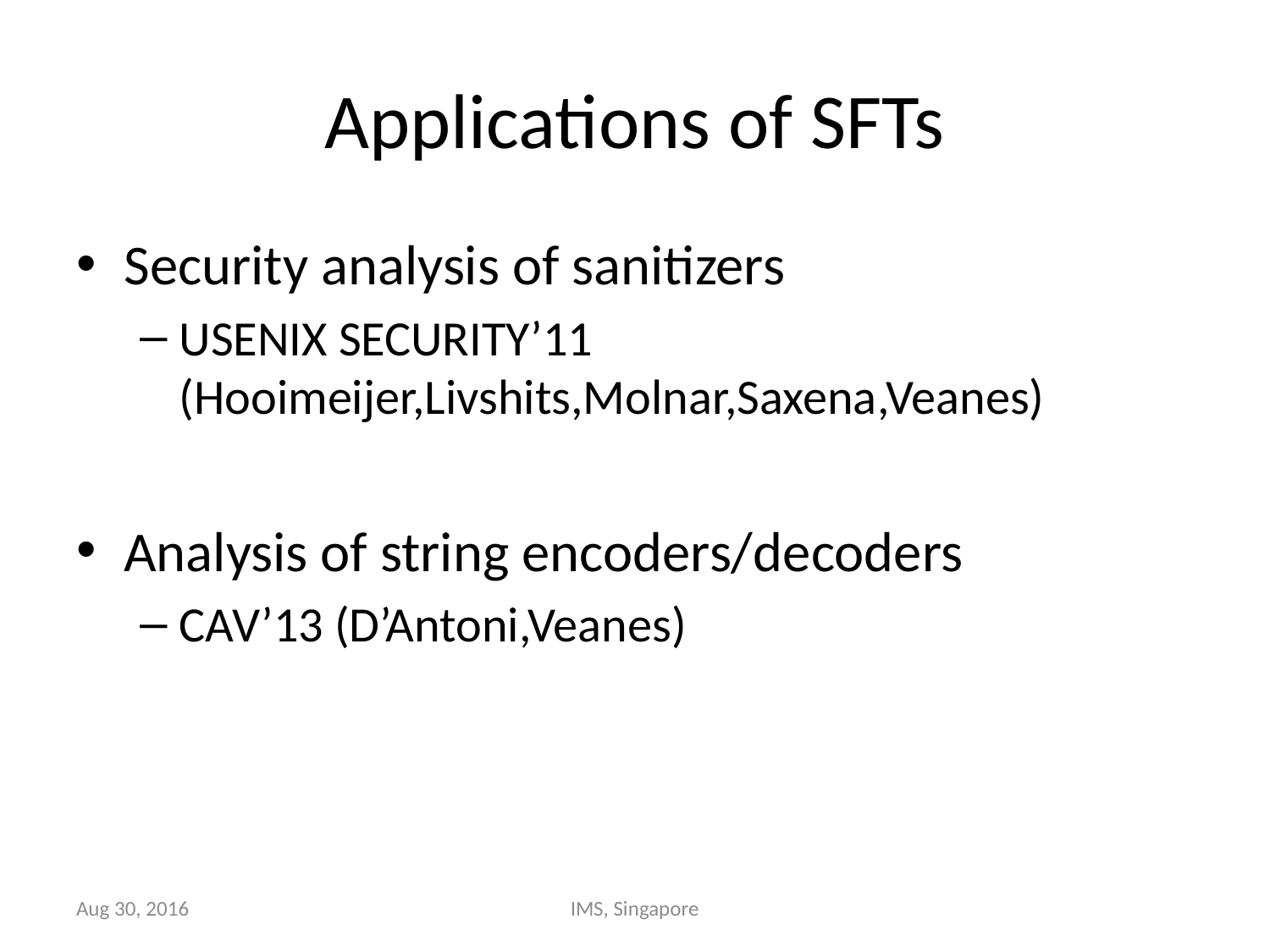

# Applications of SFTs
Security analysis of sanitizers
USENIX SECURITY’11
(Hooimeijer,Livshits,Molnar,Saxena,Veanes)

Analysis of string encoders/decoders
CAV’13 (D’Antoni,Veanes)

Aug 30, 2016
IMS, Singapore
72